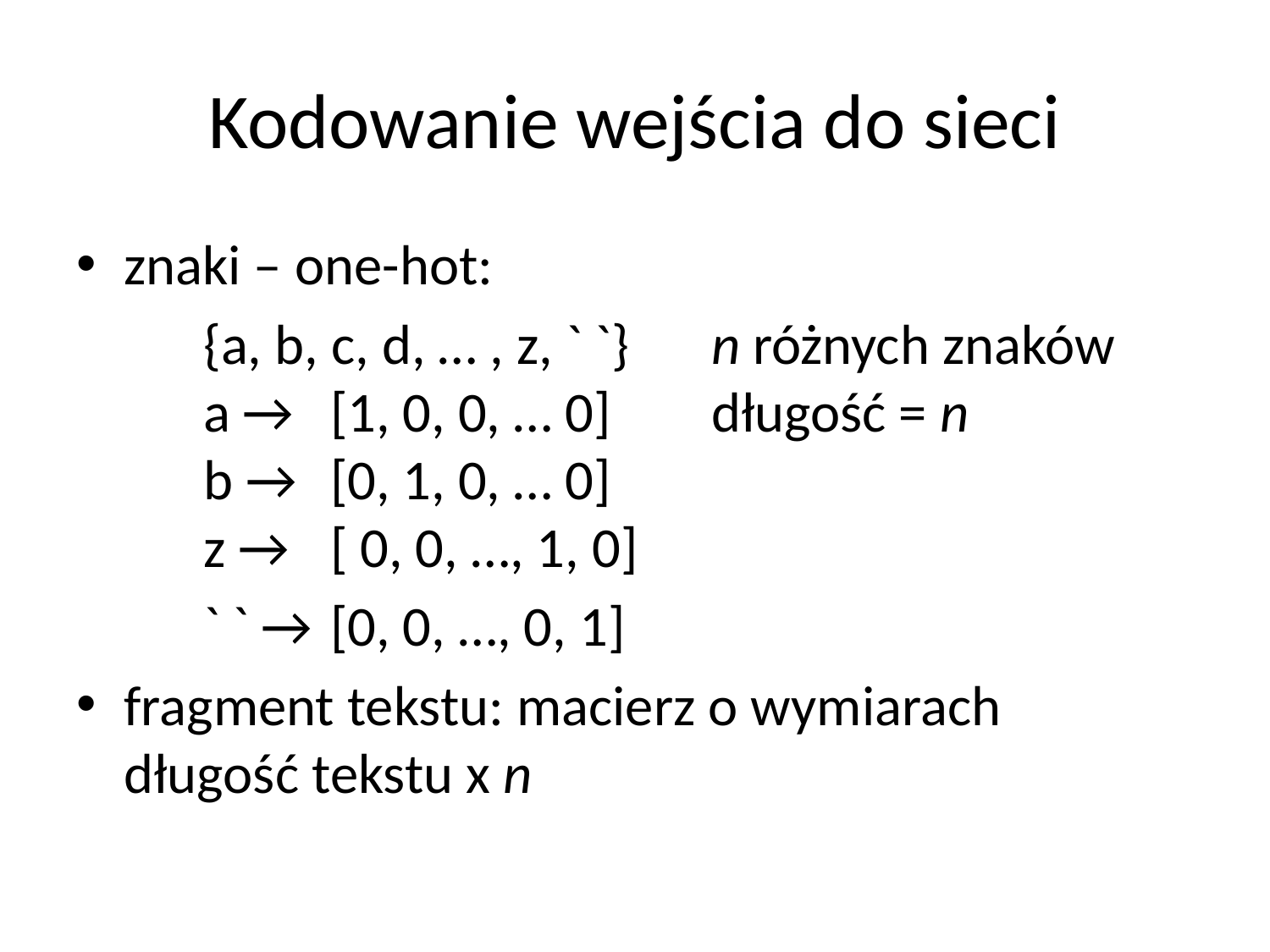

# Kodowanie wejścia do sieci
znaki – one-hot:
	{a, b, c, d, … , z, ` `}	n różnych znaków
	a → 	[1, 0, 0, … 0]   	długość = n
	b → 	[0, 1, 0, … 0]
	z → 	[ 0, 0, …, 1, 0]
	` ` → 	[0, 0, …, 0, 1]
fragment tekstu: macierz o wymiarach
długość tekstu x n